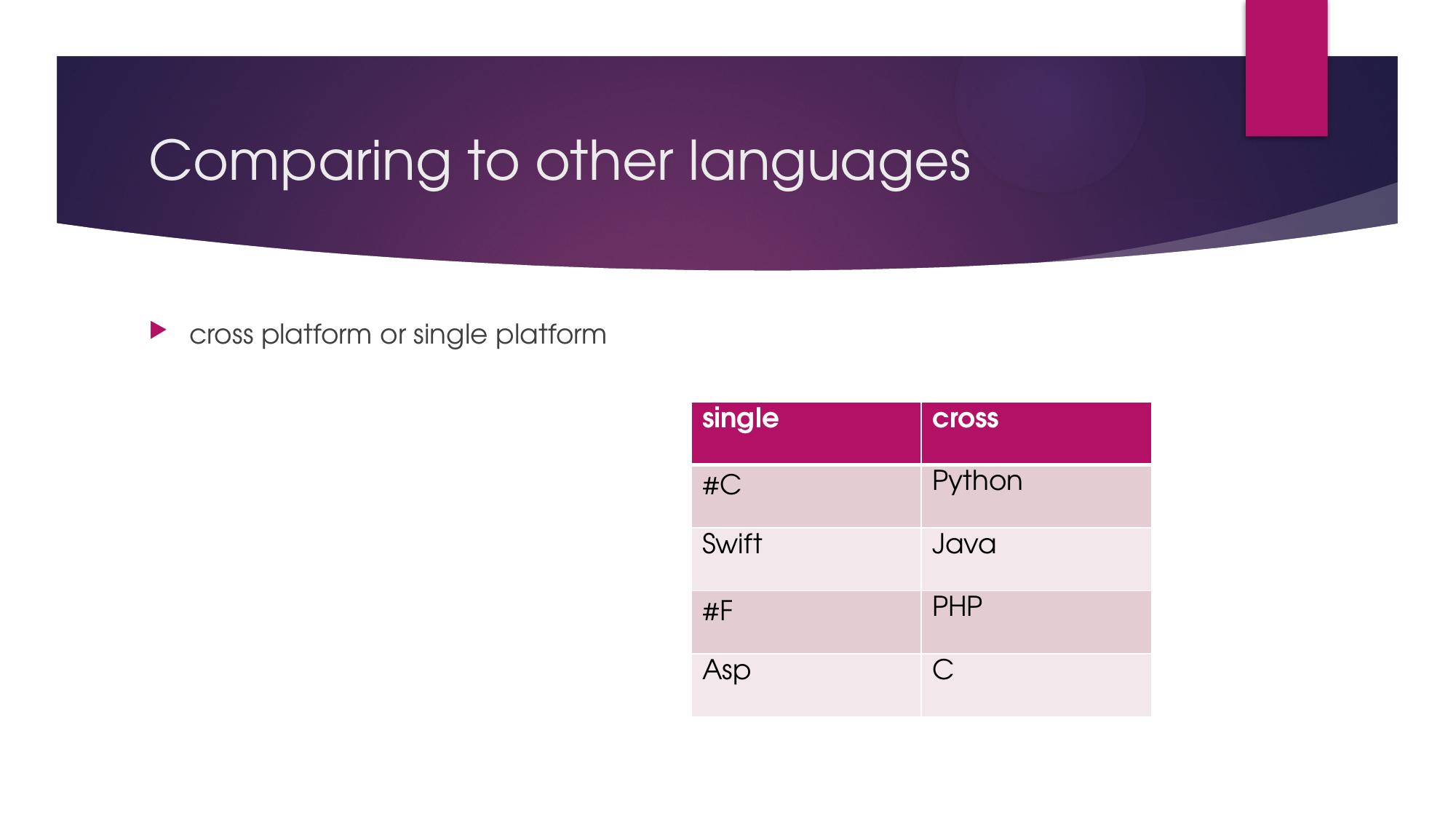

# Comparing to other languages
cross platform or single platform
| single | cross |
| --- | --- |
| C# | Python |
| Swift | Java |
| F# | PHP |
| Asp | C |